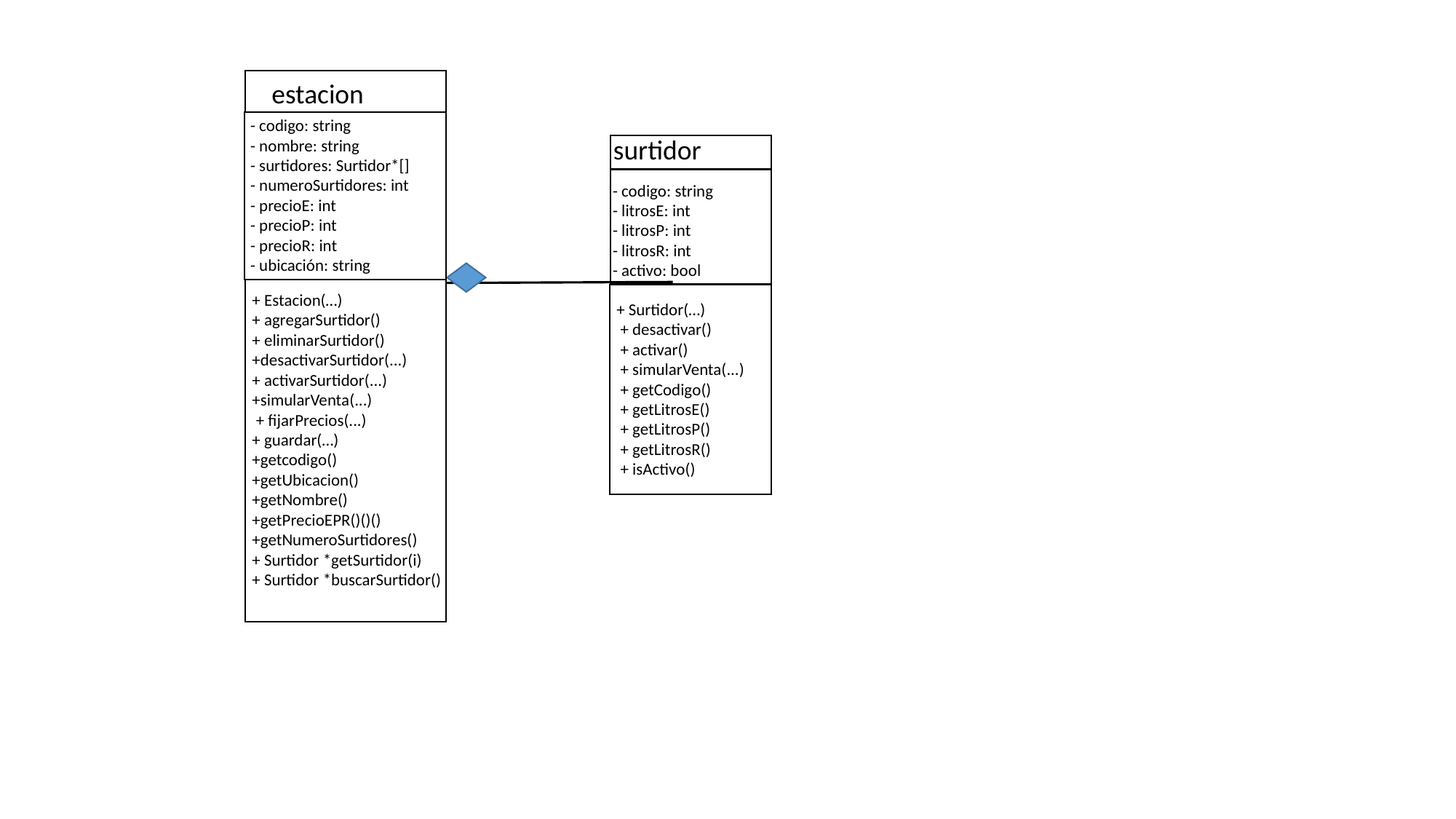

estacion
- codigo: string
- nombre: string
- surtidores: Surtidor*[]
- numeroSurtidores: int
- precioE: int
- precioP: int
- precioR: int
- ubicación: string

surtidor

- codigo: string
- litrosE: int
- litrosP: int
- litrosR: int
- activo: bool

+ Estacion(…)
+ agregarSurtidor()
+ eliminarSurtidor()
+desactivarSurtidor(...)
+ activarSurtidor(...)     +simularVenta(...)
 + fijarPrecios(...)
+ guardar(…)
+getcodigo()
+getUbicacion()
+getNombre()
+getPrecioEPR()()()
+getNumeroSurtidores()
+ Surtidor *getSurtidor(i)
+ Surtidor *buscarSurtidor()

+ Surtidor(…)
 + desactivar()
 + activar()
 + simularVenta(...)
 + getCodigo()
 + getLitrosE()
 + getLitrosP()
 + getLitrosR()
 + isActivo()